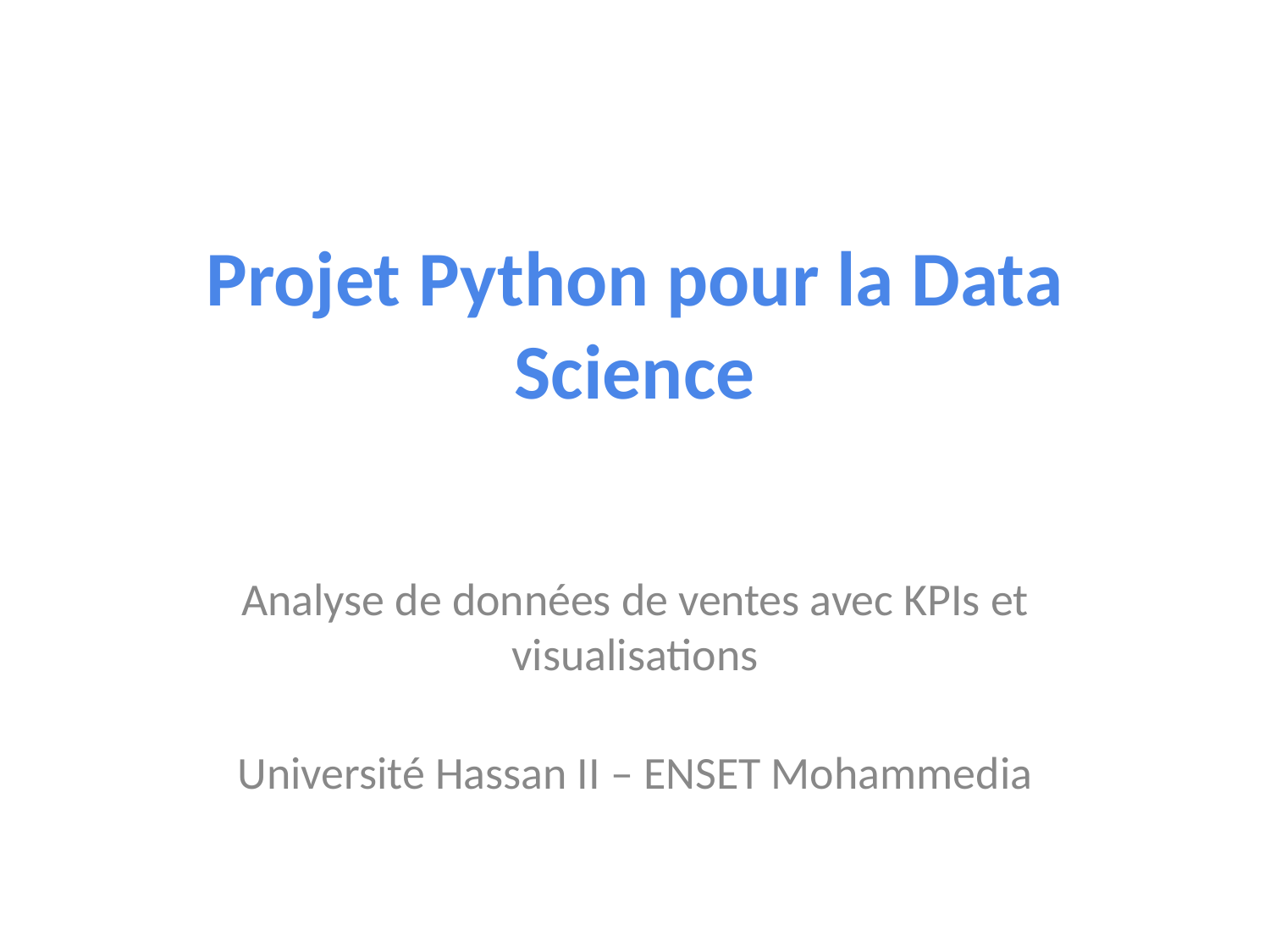

# Projet Python pour la Data Science
Analyse de données de ventes avec KPIs et visualisations

Université Hassan II – ENSET Mohammedia